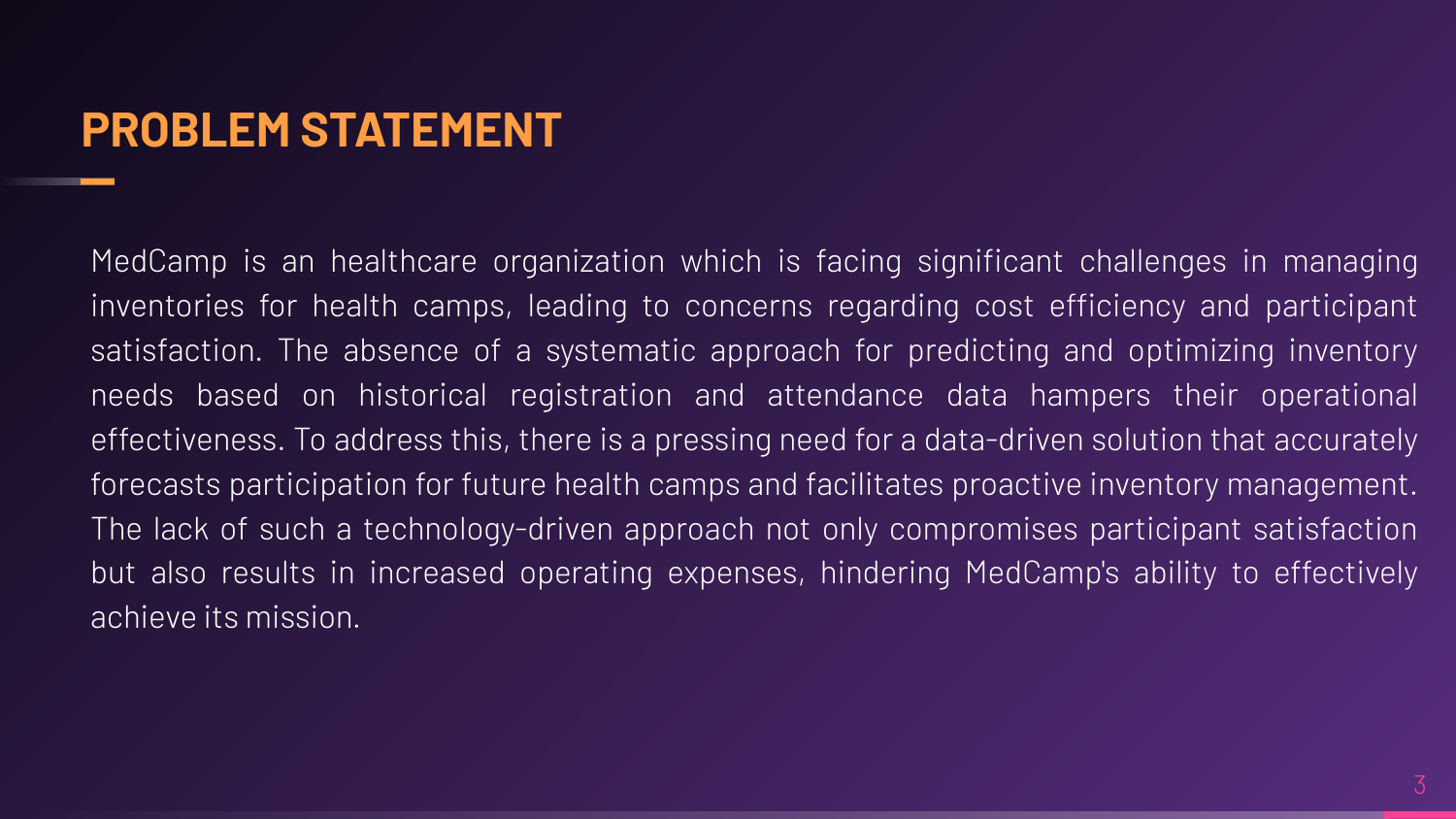

# PROBLEM STATEMENT
MedCamp is an healthcare organization which is facing significant challenges in managing inventories for health camps, leading to concerns regarding cost efficiency and participant satisfaction. The absence of a systematic approach for predicting and optimizing inventory needs based on historical registration and attendance data hampers their operational effectiveness. To address this, there is a pressing need for a data-driven solution that accurately forecasts participation for future health camps and facilitates proactive inventory management. The lack of such a technology-driven approach not only compromises participant satisfaction but also results in increased operating expenses, hindering MedCamp's ability to effectively achieve its mission.
3